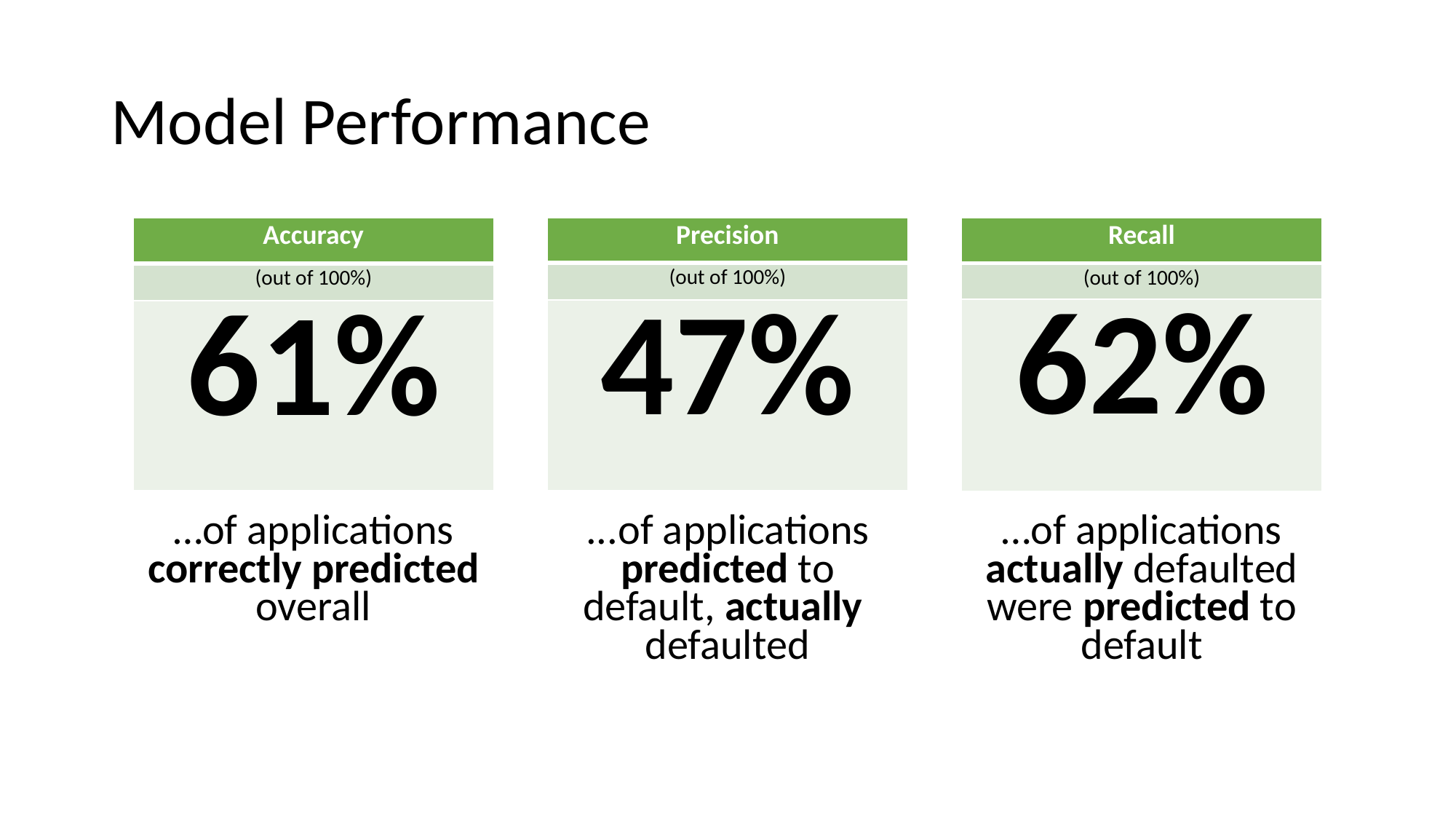

# Model Performance
| Accuracy |
| --- |
| (out of 100%) |
| 61% |
| Precision |
| --- |
| (out of 100%) |
| 47% |
| Recall |
| --- |
| (out of 100%) |
| 62% |
…of applications correctly predicted overall
...of applications predicted to default, actually  defaulted
…of applications actually defaulted were predicted to default